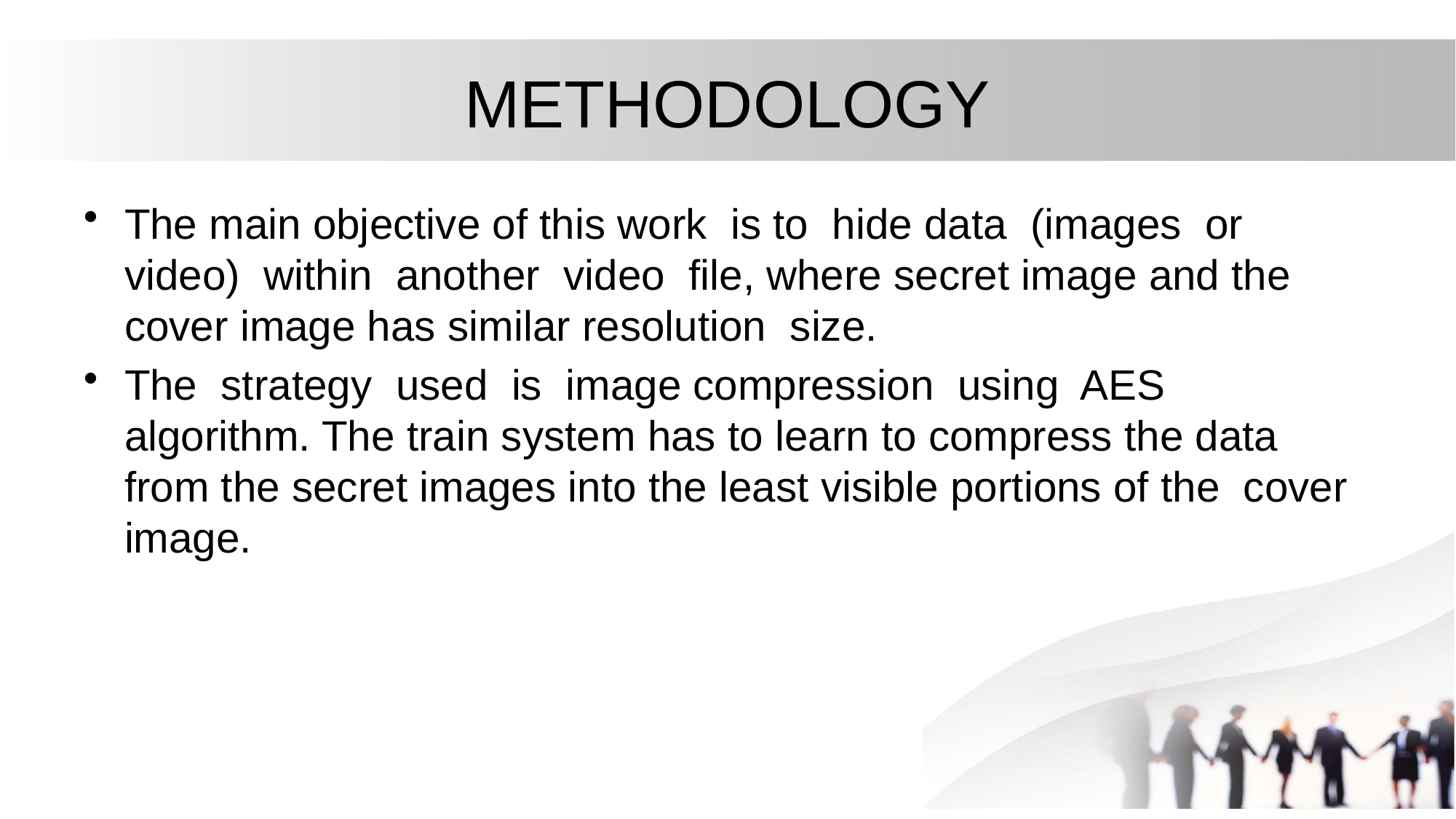

# METHODOLOGY
The main objective of this work  is to  hide data  (images  or  video)  within  another  video  file, where secret image and the cover image has similar resolution  size.
The  strategy  used  is  image compression  using  AES  algorithm. The train system has to learn to compress the data from the secret images into the least visible portions of the  cover image.